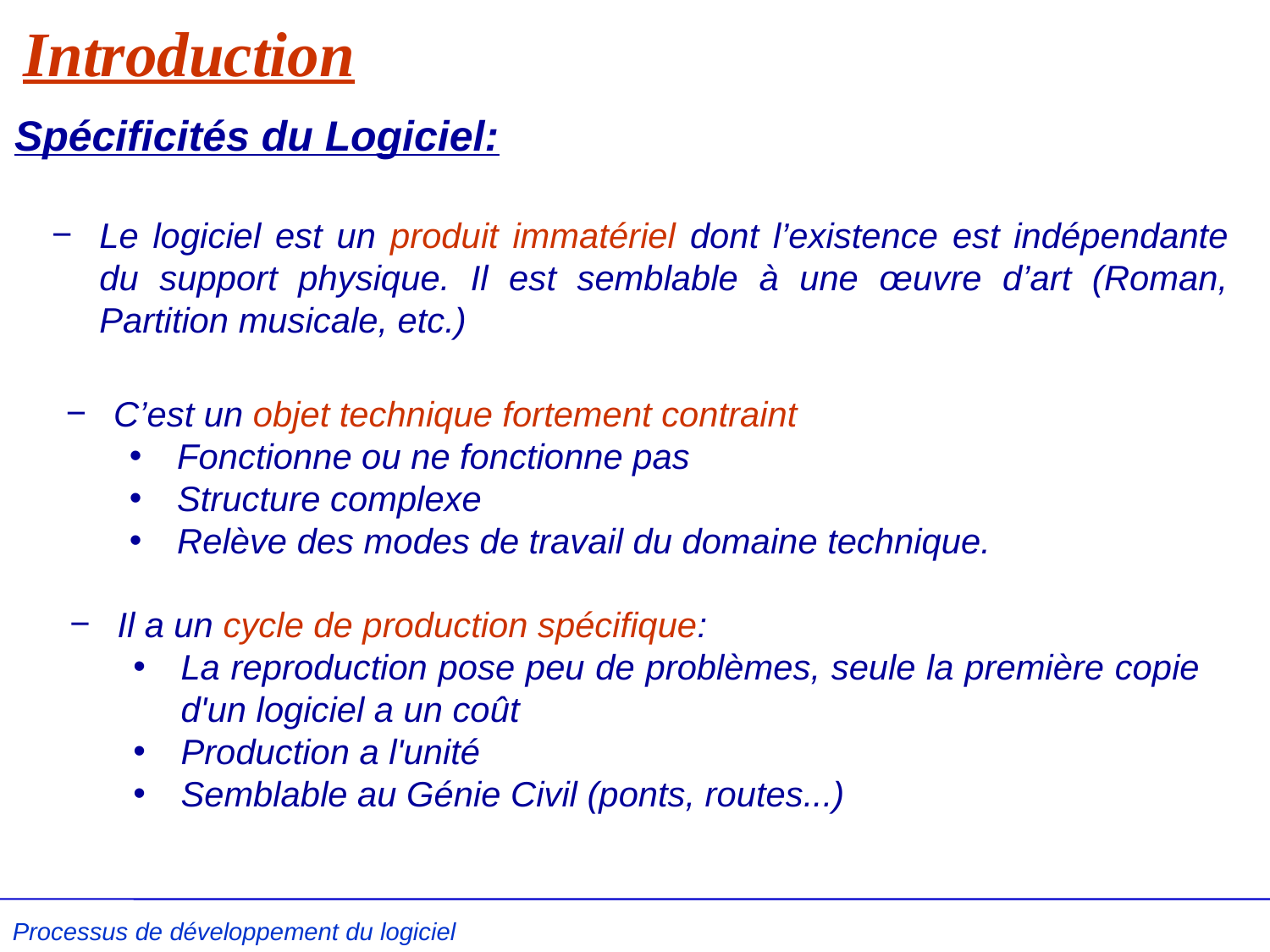

# Introduction
Spécificités du Logiciel:
Le logiciel est un produit immatériel dont l’existence est indépendante du support physique. Il est semblable à une œuvre d’art (Roman, Partition musicale, etc.)
C’est un objet technique fortement contraint
Fonctionne ou ne fonctionne pas
Structure complexe
Relève des modes de travail du domaine technique.
Pi
Il a un cycle de production spécifique:
La reproduction pose peu de problèmes, seule la première copie d'un logiciel a un coût
Production a l'unité
Semblable au Génie Civil (ponts, routes...)
Pi

Processus de développement du logiciel                                                                                                            L .Kzaz